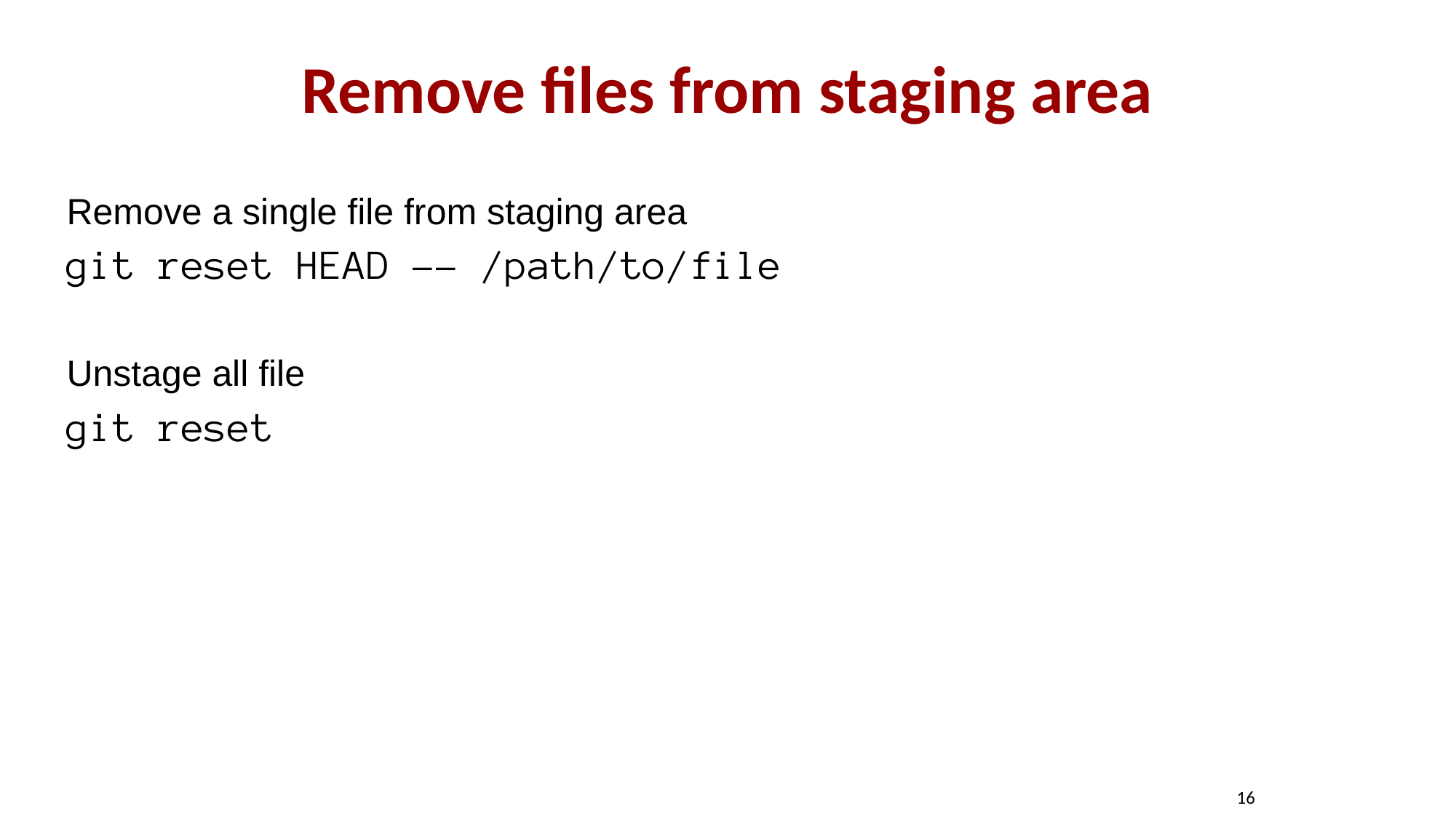

# Remove files from staging area
Remove a single file from staging area
git reset HEAD -- /path/to/file

Unstage all file
git reset
16